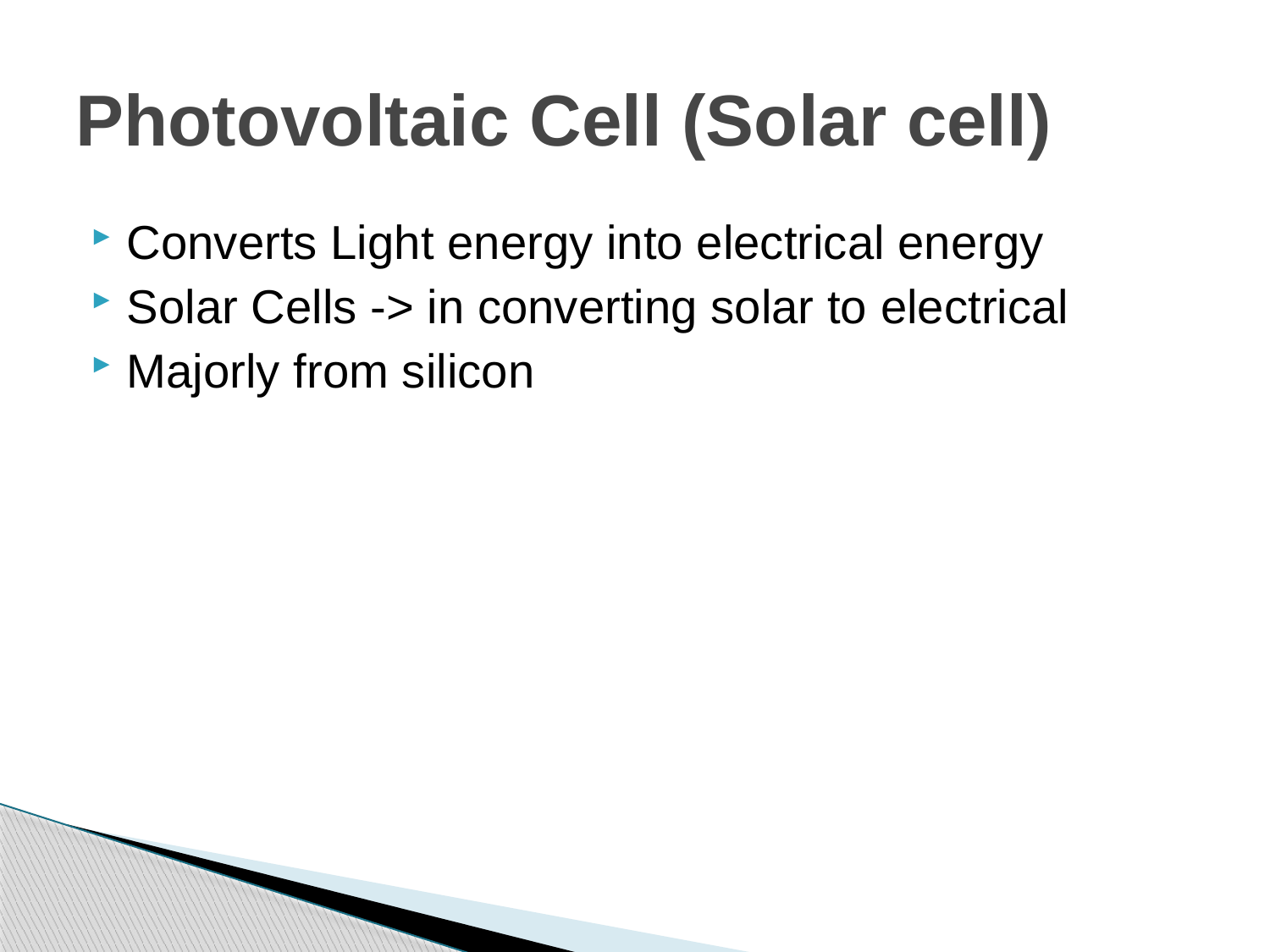

# Photovoltaic Cell (Solar cell)
Converts Light energy into electrical energy
Solar Cells -> in converting solar to electrical
Majorly from silicon